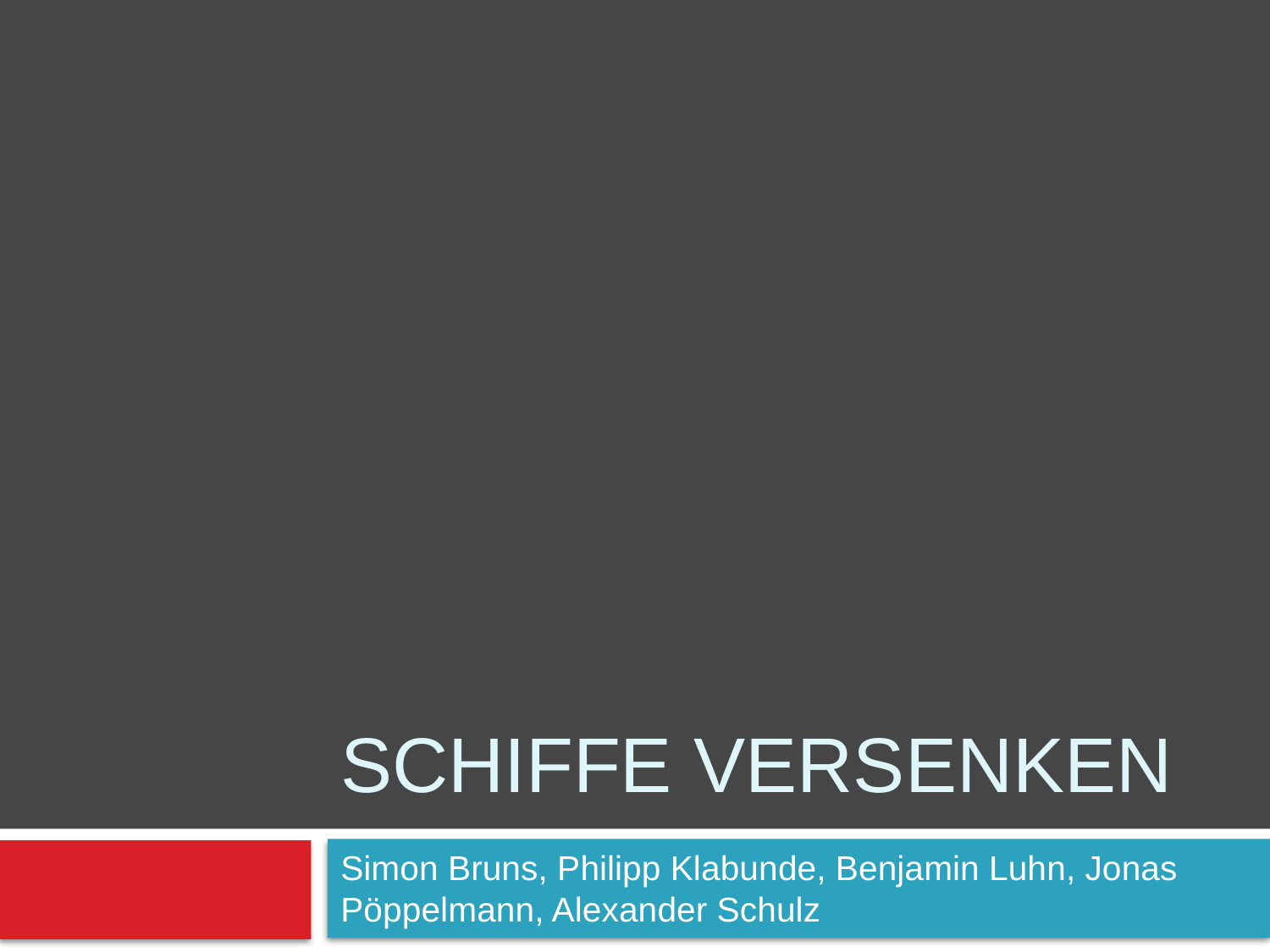

# Schiffe Versenken
Simon Bruns, Philipp Klabunde, Benjamin Luhn, Jonas Pöppelmann, Alexander Schulz